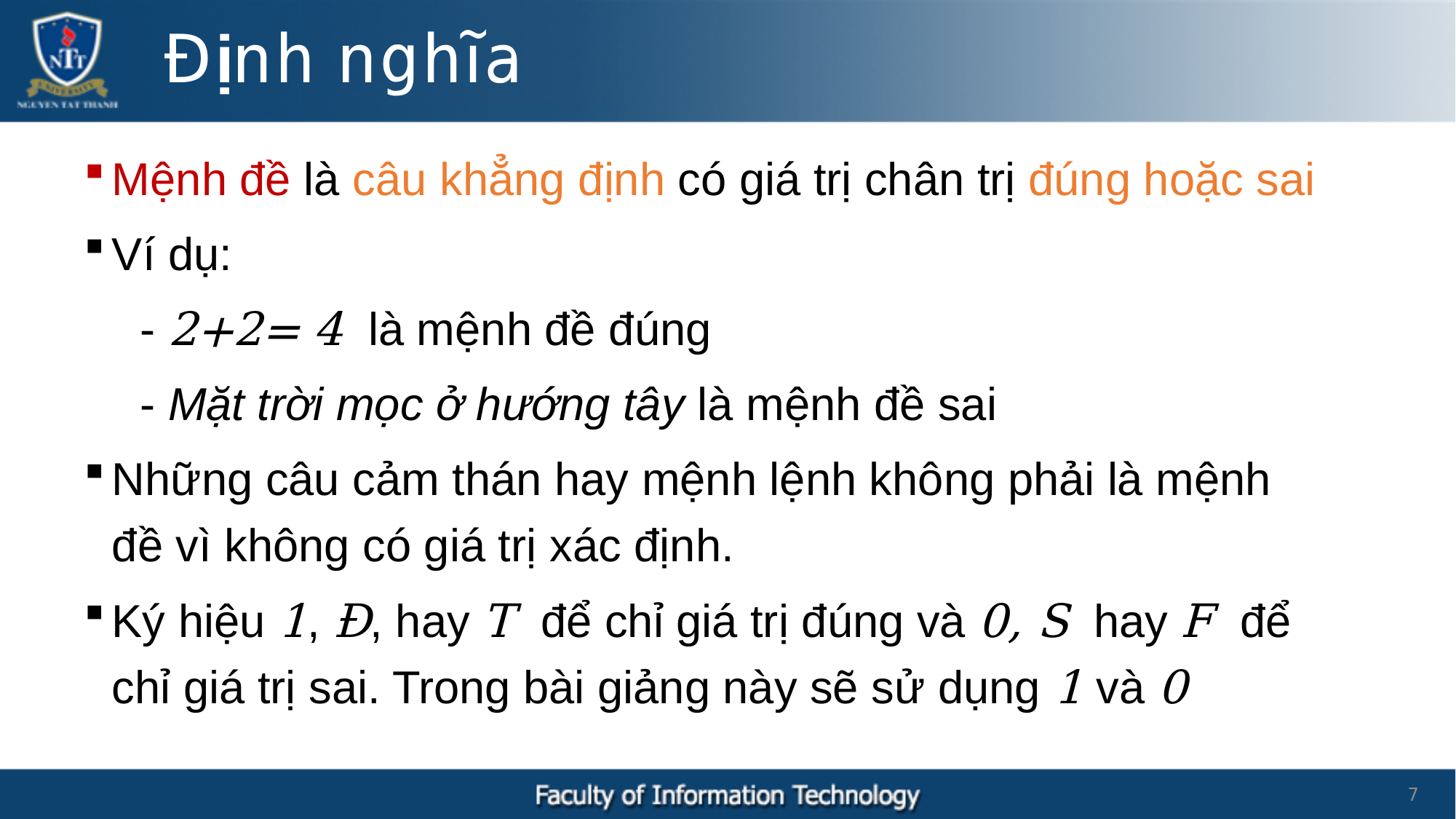

Định nghĩa
Mệnh đề là câu khẳng định có giá trị chân trị đúng hoặc sai
Ví dụ:
- 2+2= 4  là mệnh đề đúng
- Mặt trời mọc ở hướng tây là mệnh đề sai
Những câu cảm thán hay mệnh lệnh không phải là mệnh đề vì không có giá trị xác định.
Ký hiệu 1, Đ, hay T  để chỉ giá trị đúng và 0, S  hay F  để chỉ giá trị sai. Trong bài giảng này sẽ sử dụng 1 và 0
7